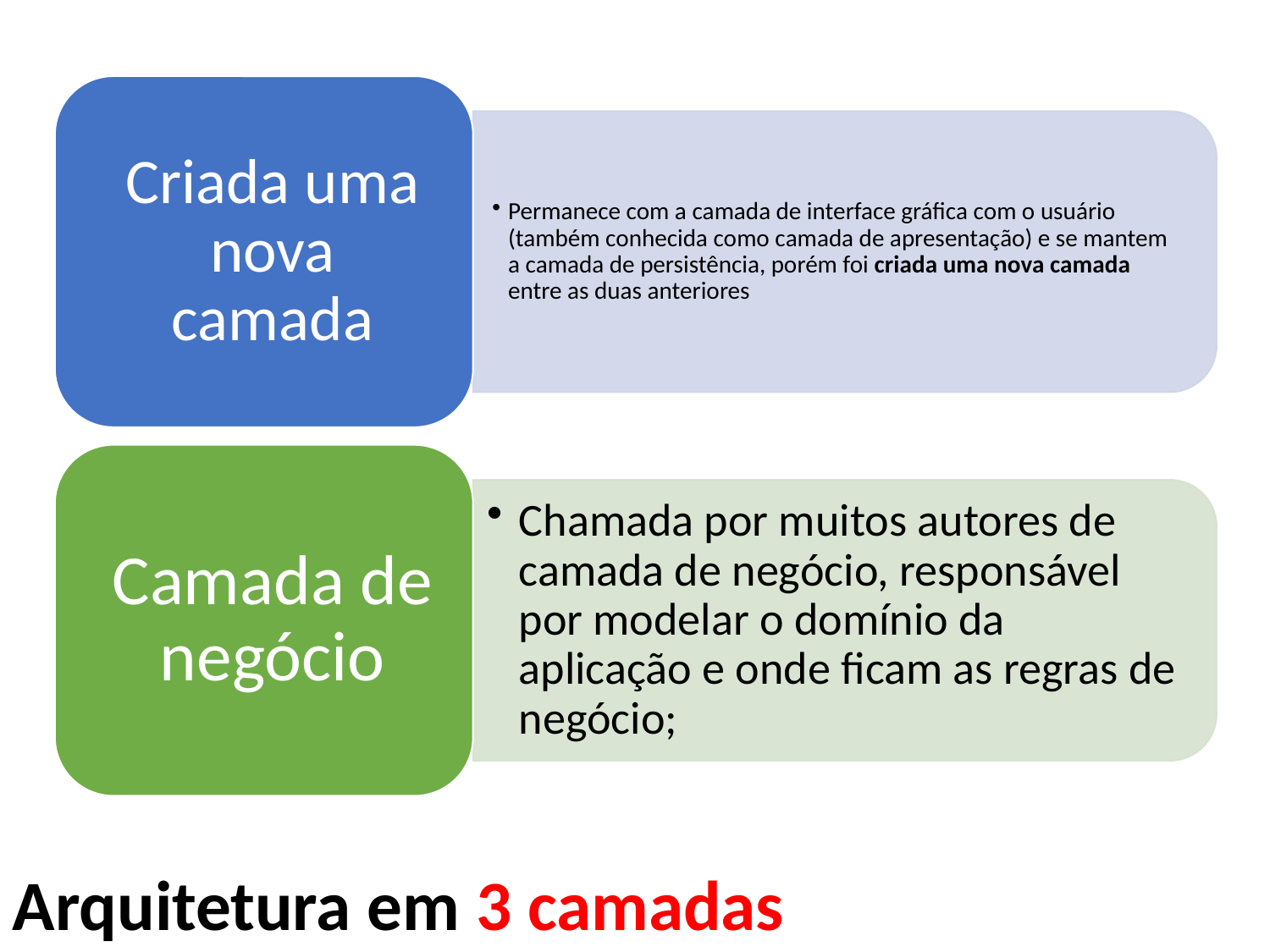

Permanece com a camada de interface gráfica com o usuário (também conhecida como camada de apresentação) e se mantem a camada de persistência, porém foi criada uma nova camada entre as duas anteriores
Criada uma nova camada
Chamada por muitos autores de camada de negócio, responsável por modelar o domínio da aplicação e onde ficam as regras de negócio;
Camada de negócio
Arquitetura em 3 camadas